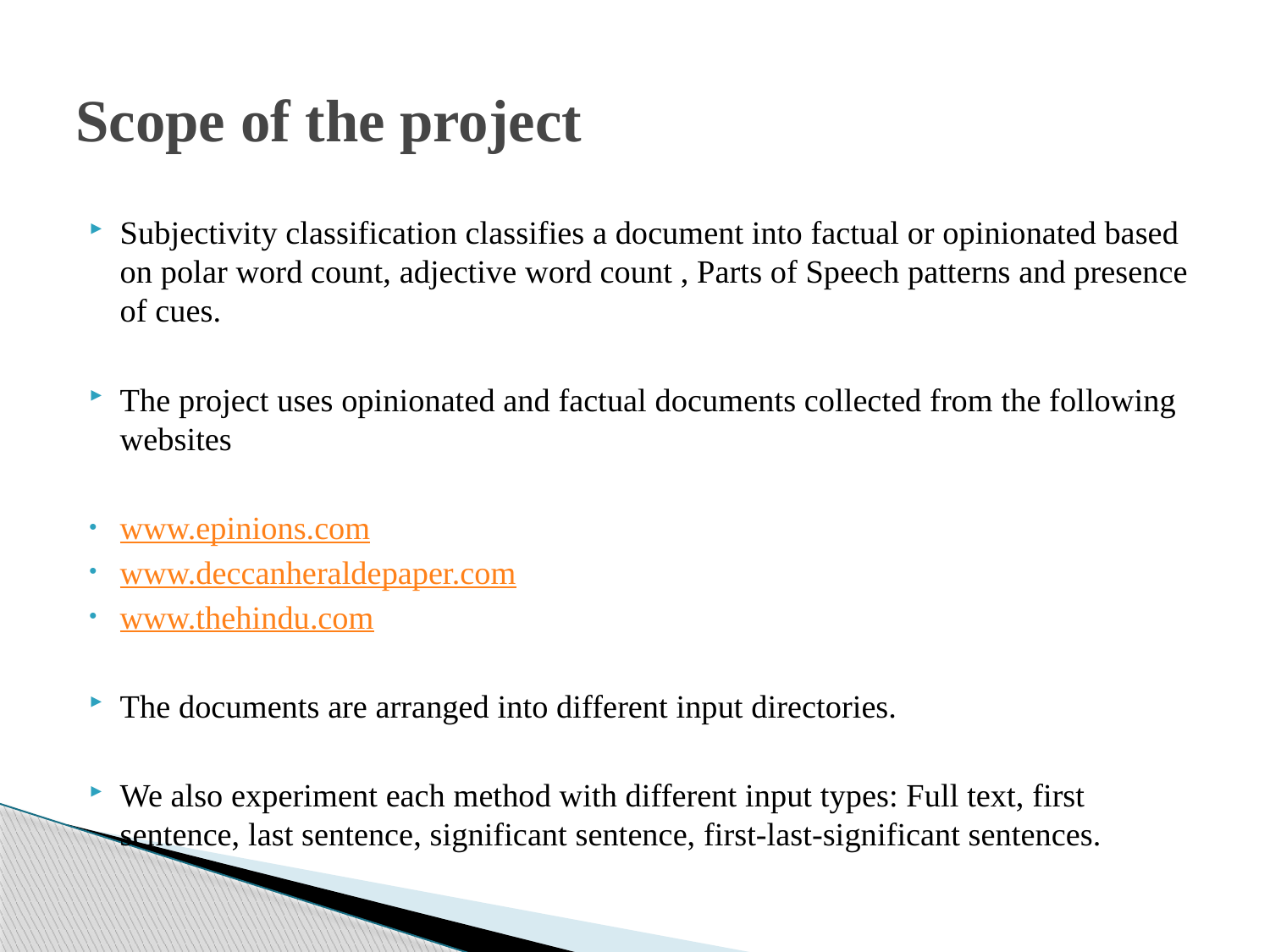

# Scope of the project
Subjectivity classification classifies a document into factual or opinionated based on polar word count, adjective word count , Parts of Speech patterns and presence of cues.

The project uses opinionated and factual documents collected from the following websites

www.epinions.com
www.deccanheraldepaper.com
www.thehindu.com

The documents are arranged into different input directories.

We also experiment each method with different input types: Full text, first sentence, last sentence, significant sentence, first-last-significant sentences.